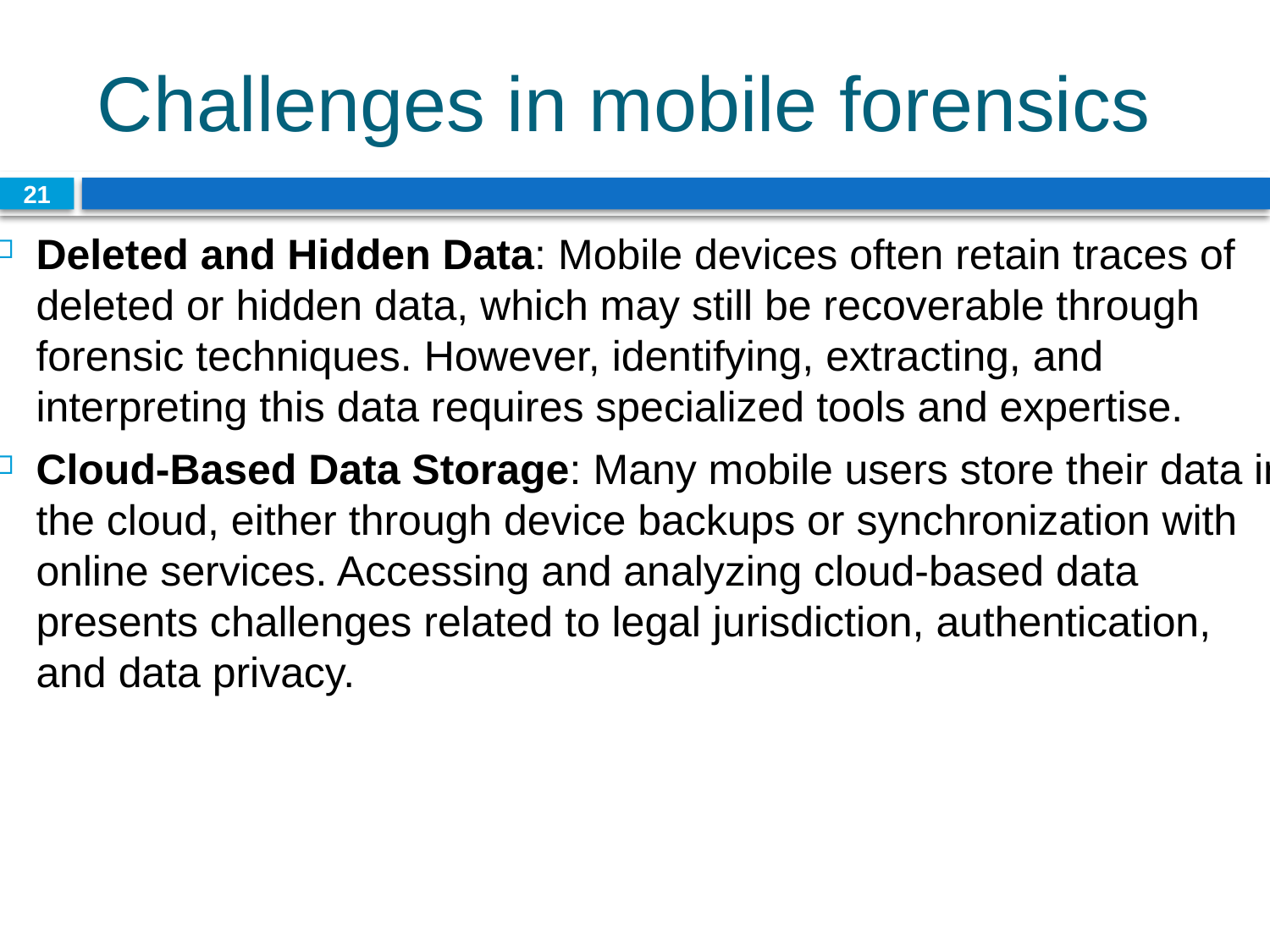

# Challenges in mobile forensics
21
Deleted and Hidden Data: Mobile devices often retain traces of deleted or hidden data, which may still be recoverable through forensic techniques. However, identifying, extracting, and interpreting this data requires specialized tools and expertise.
Cloud-Based Data Storage: Many mobile users store their data in the cloud, either through device backups or synchronization with online services. Accessing and analyzing cloud-based data presents challenges related to legal jurisdiction, authentication, and data privacy.